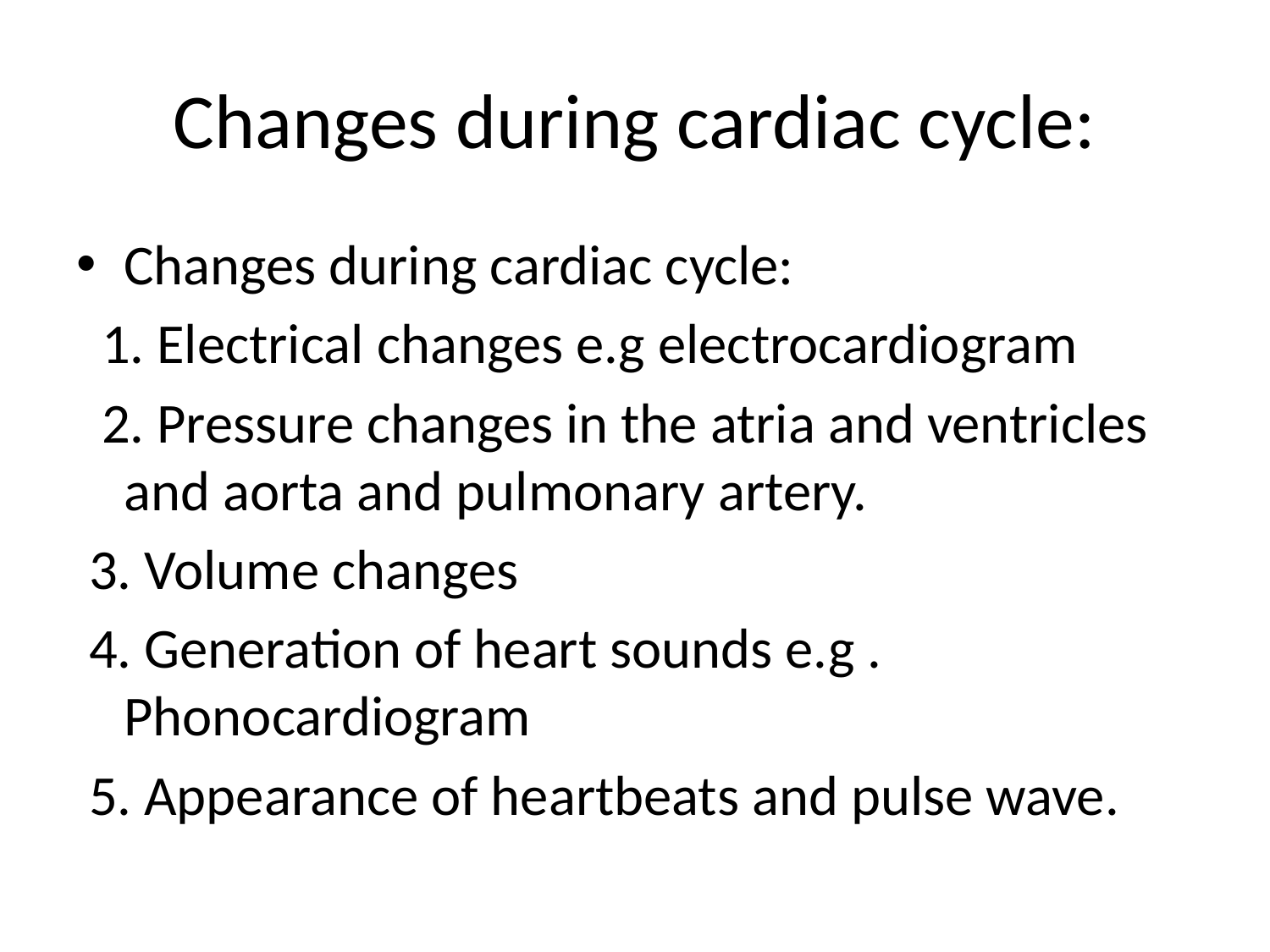

# Changes during cardiac cycle:
Changes during cardiac cycle:
  1. Electrical changes e.g electrocardiogram
  2. Pressure changes in the atria and ventricles and aorta and pulmonary artery.
 3. Volume changes
 4. Generation of heart sounds e.g . Phonocardiogram
 5. Appearance of heartbeats and pulse wave.